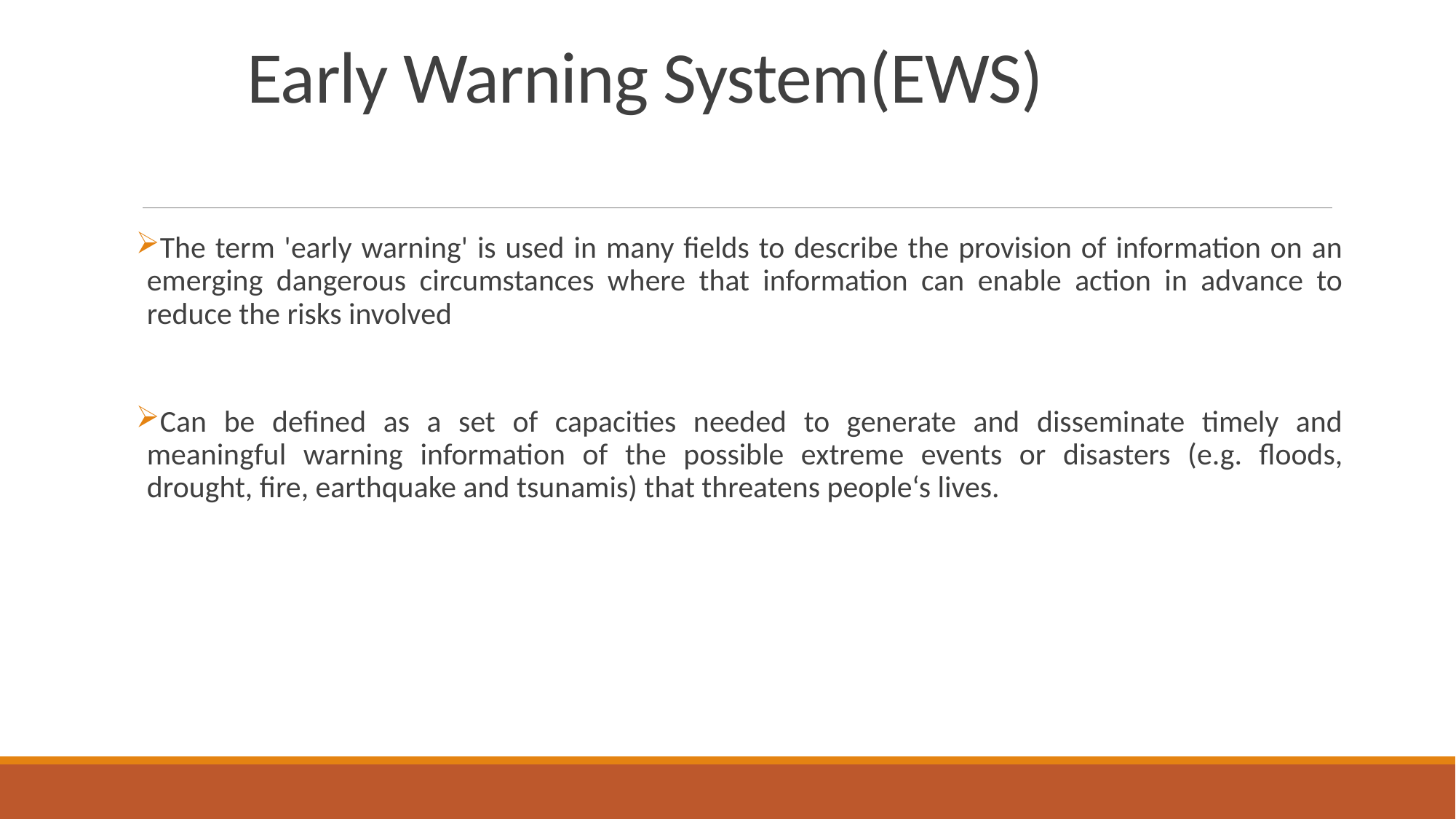

# Early Warning System(EWS)
The term 'early warning' is used in many fields to describe the provision of information on an emerging dangerous circumstances where that information can enable action in advance to reduce the risks involved

Can be defined as a set of capacities needed to generate and disseminate timely and meaningful warning information of the possible extreme events or disasters (e.g. floods, drought, fire, earthquake and tsunamis) that threatens people‘s lives.